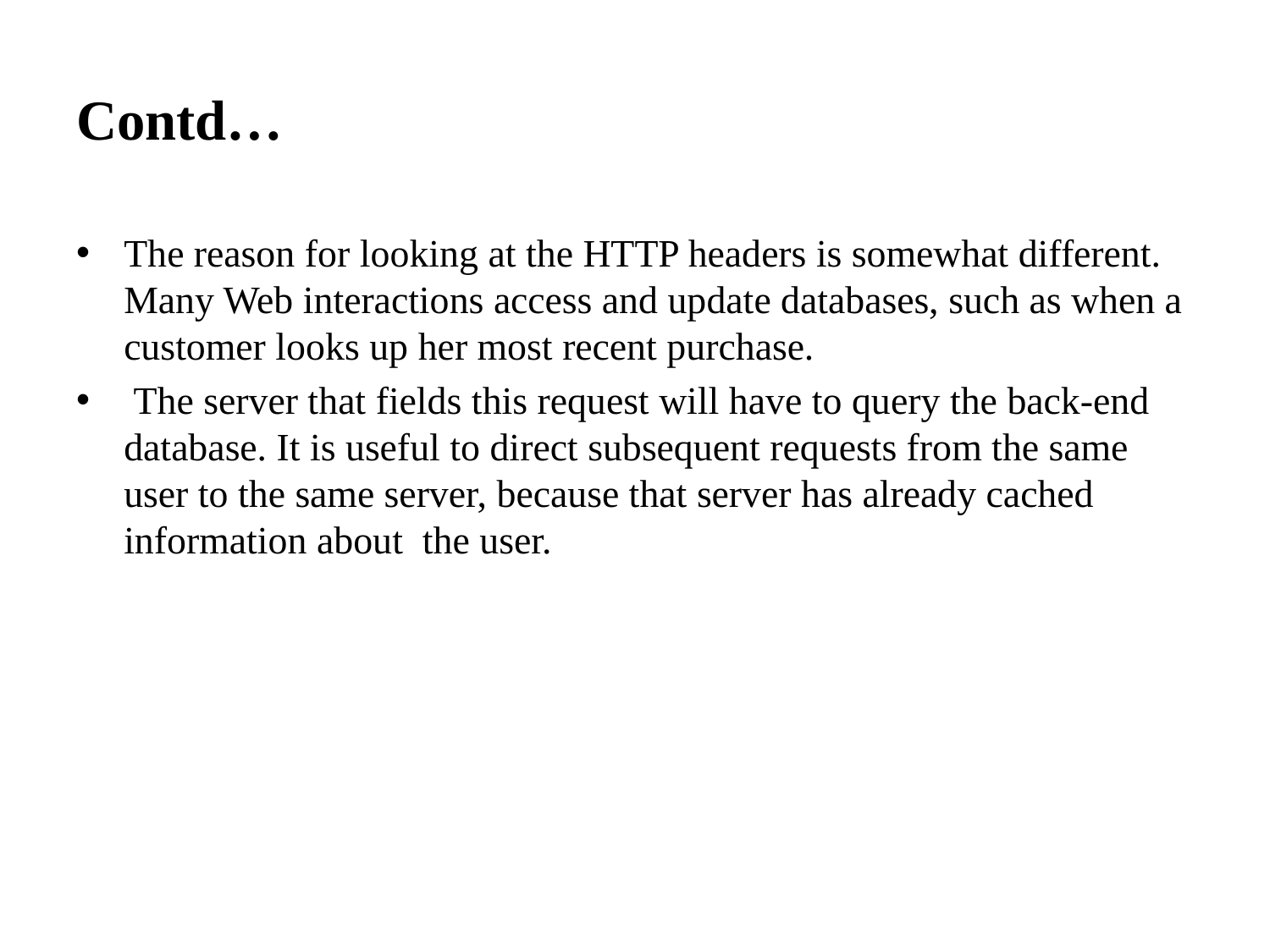

# Contd…
The reason for looking at the HTTP headers is somewhat different. Many Web interactions access and update databases, such as when a customer looks up her most recent purchase.
 The server that fields this request will have to query the back-end database. It is useful to direct subsequent requests from the same user to the same server, because that server has already cached information about  the user.